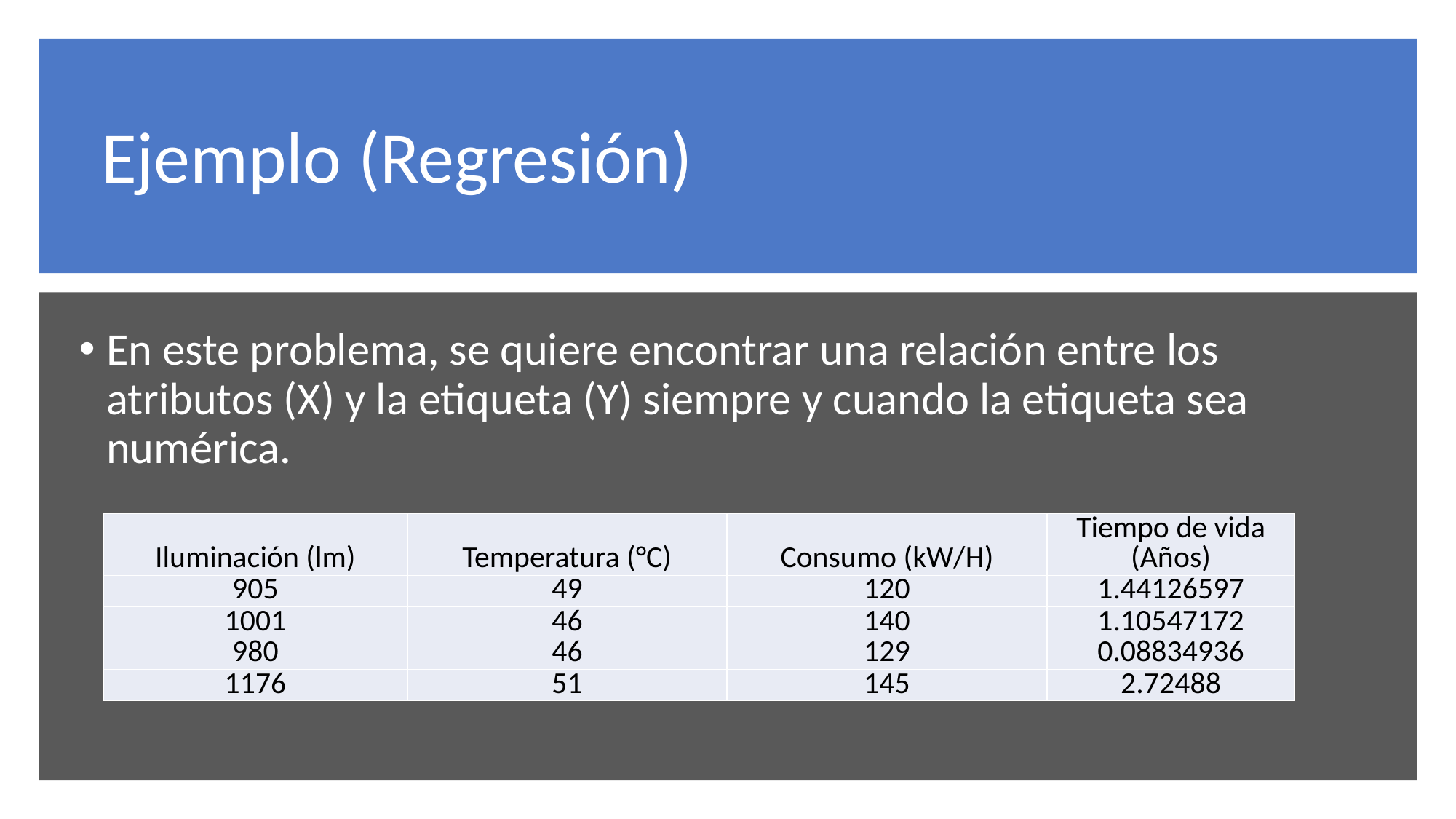

# Ejemplo (Regresión)
En este problema, se quiere encontrar una relación entre los atributos (X) y la etiqueta (Y) siempre y cuando la etiqueta sea numérica.

| Iluminación (lm) | Temperatura (°C) | Consumo (kW/H) | Tiempo de vida (Años) |
| --- | --- | --- | --- |
| 905 | 49 | 120 | 1.44126597 |
| 1001 | 46 | 140 | 1.10547172 |
| 980 | 46 | 129 | 0.08834936 |
| 1176 | 51 | 145 | 2.72488 |